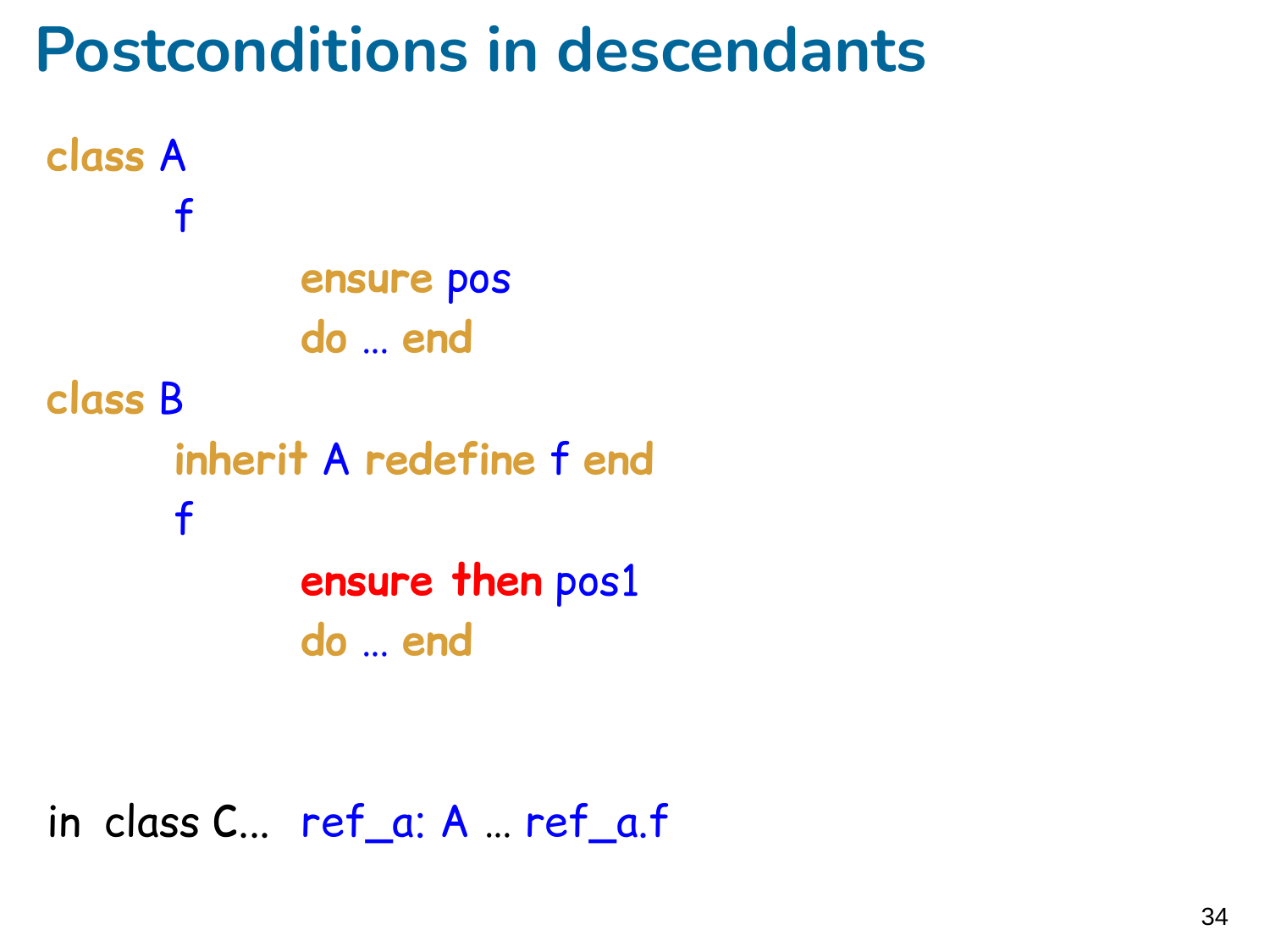

# Postconditions in descendants
class A
	f
		ensure pos
		do … end
class B
	inherit A redefine f end
	f
		ensure then pos1
		do … end

in class C...	ref_a: A … ref_a.f

34